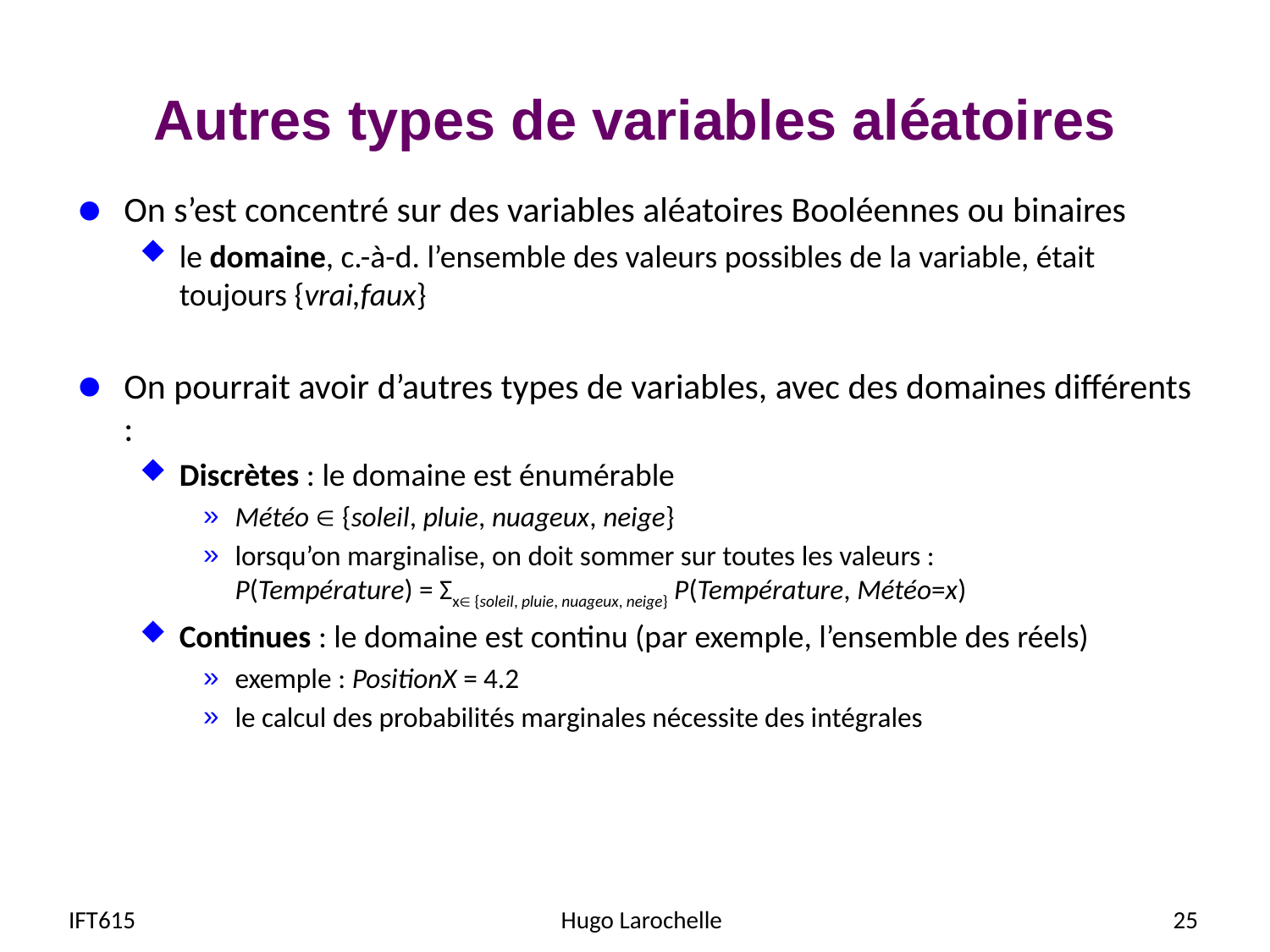

# Autres types de variables aléatoires
On s’est concentré sur des variables aléatoires Booléennes ou binaires
le domaine, c.-à-d. l’ensemble des valeurs possibles de la variable, était toujours {vrai,faux}

On pourrait avoir d’autres types de variables, avec des domaines différents :
Discrètes : le domaine est énumérable
Météo ∈ {soleil, pluie, nuageux, neige}
lorsqu’on marginalise, on doit sommer sur toutes les valeurs :
P(Température) = Σx∈ {soleil, pluie, nuageux, neige} P(Température, Météo=x)
Continues : le domaine est continu (par exemple, l’ensemble des réels)
exemple : PositionX = 4.2
le calcul des probabilités marginales nécessite des intégrales
IFT615
Hugo Larochelle
25